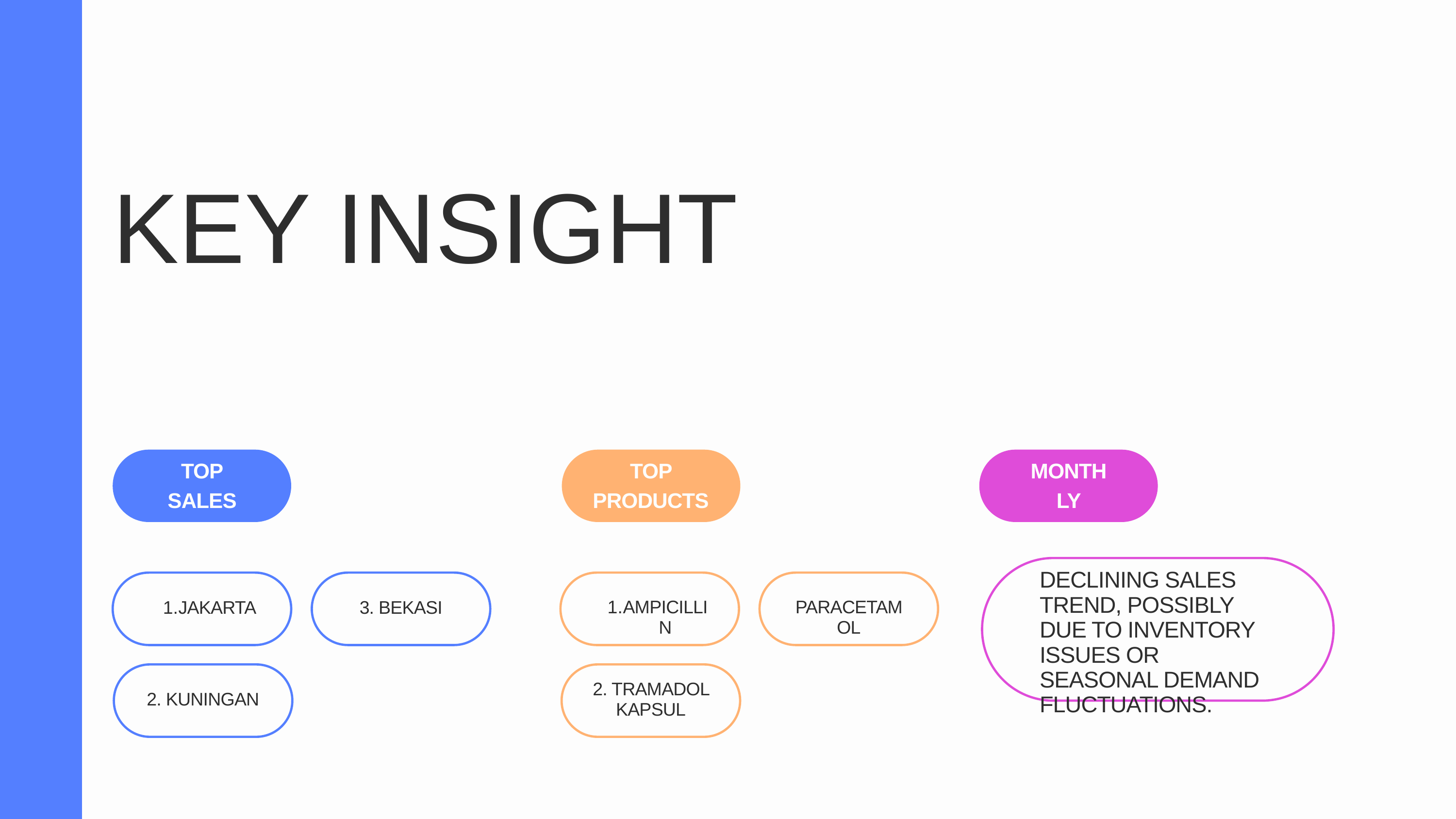

KEY INSIGHT

TOP SALES CITIES
TOP PRODUCTS
MONTHLY TREND

DECLINING SALES TREND, POSSIBLY DUE TO INVENTORY ISSUES OR SEASONAL DEMAND FLUCTUATIONS.

JAKARTA
3. BEKASI
AMPICILLIN
PARACETAMOL

2. TRAMADOL KAPSUL
2. KUNINGAN